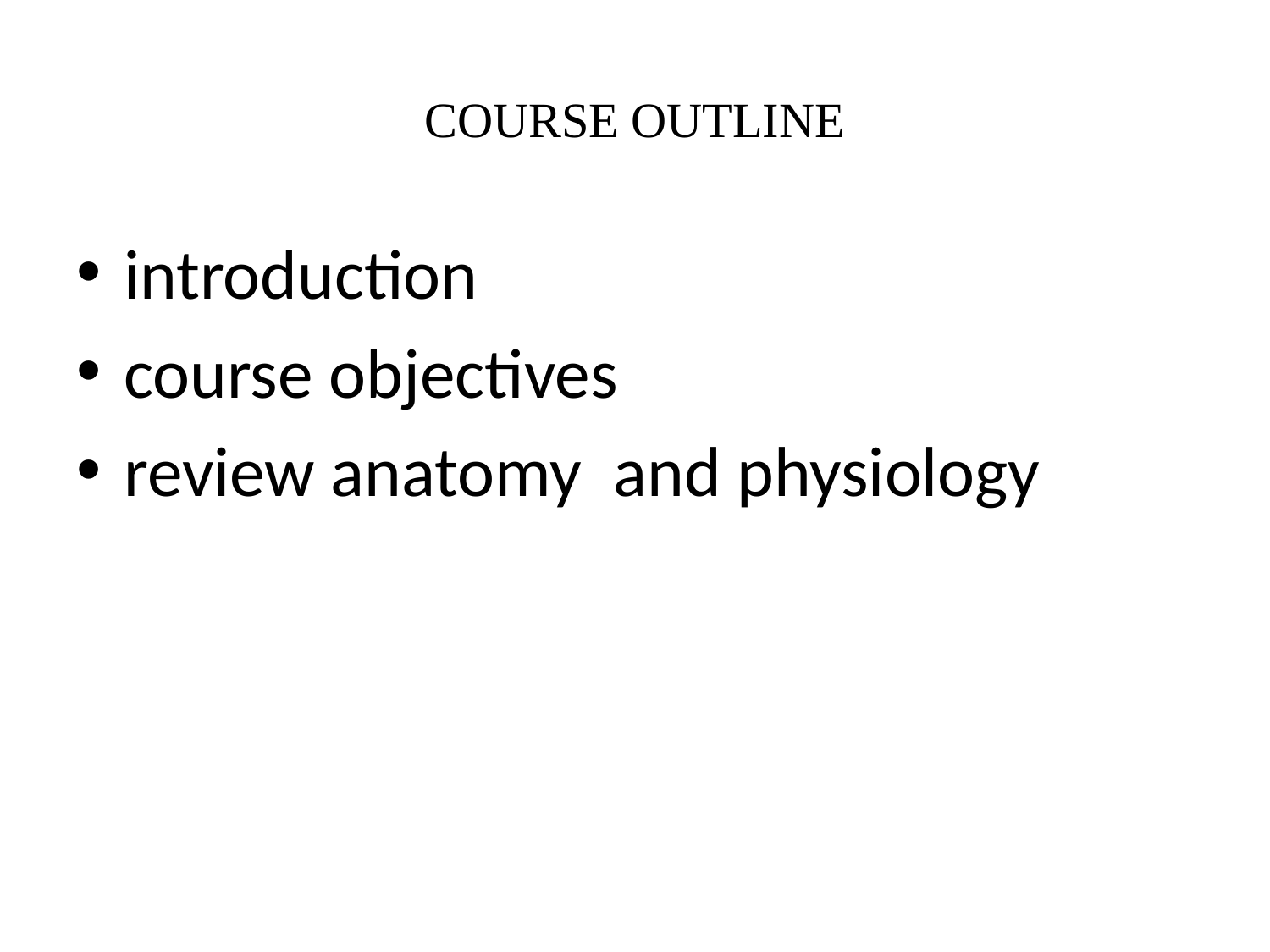

# COURSE OUTLINE
introduction
course objectives
review anatomy  and physiology